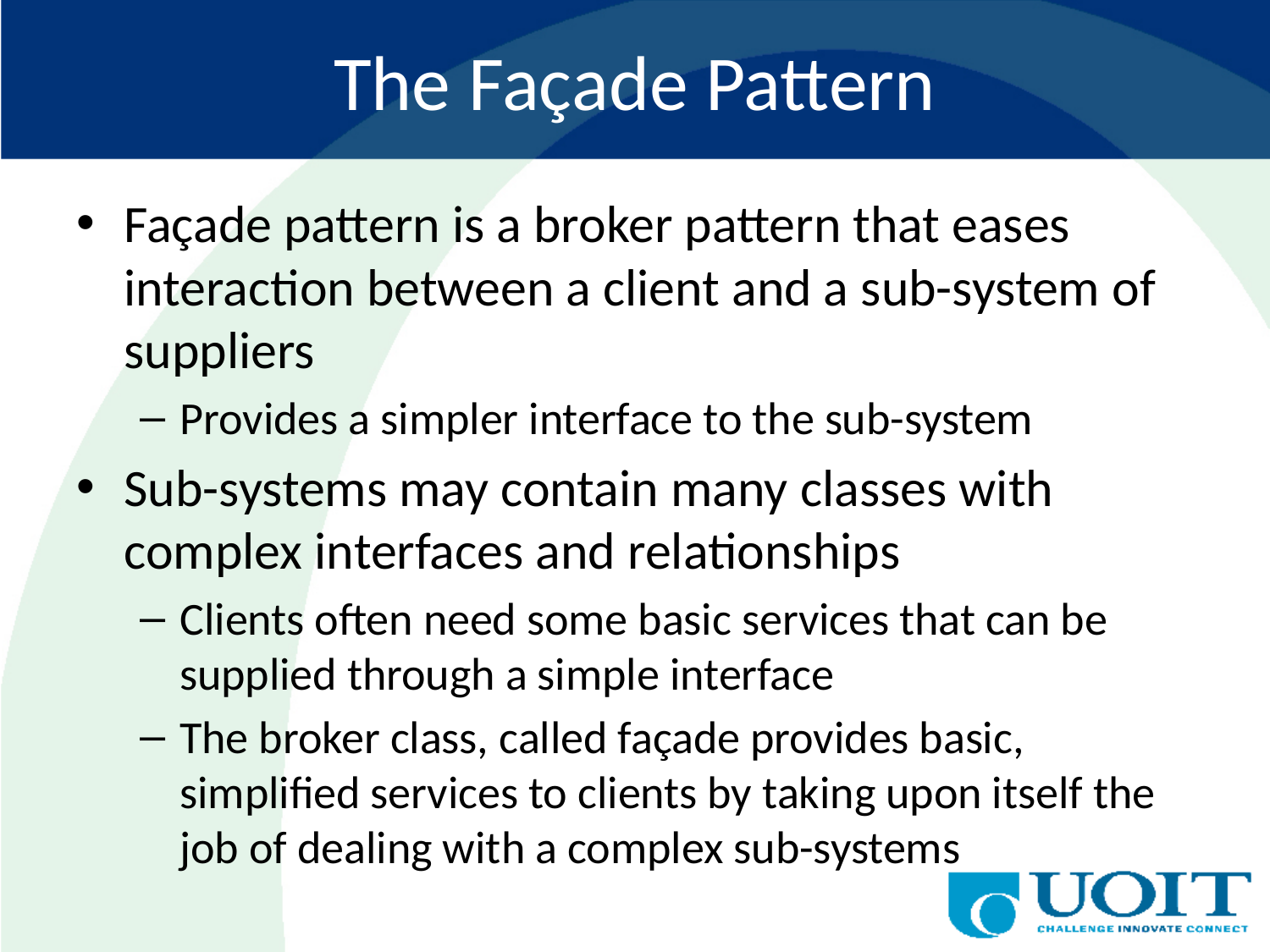

# The Façade Pattern
Façade pattern is a broker pattern that eases interaction between a client and a sub-system of suppliers
Provides a simpler interface to the sub-system
Sub-systems may contain many classes with complex interfaces and relationships
Clients often need some basic services that can be supplied through a simple interface
The broker class, called façade provides basic, simplified services to clients by taking upon itself the job of dealing with a complex sub-systems